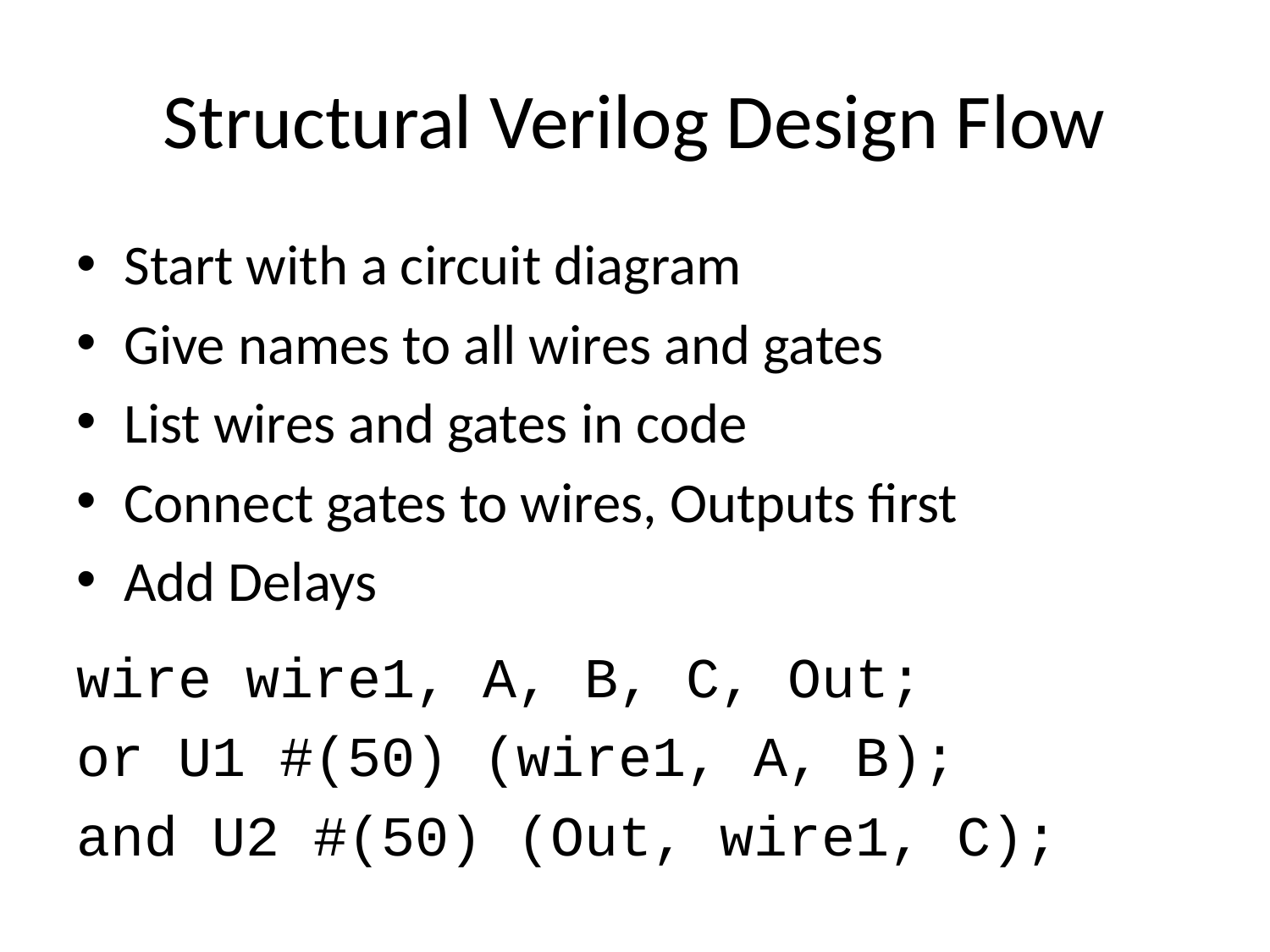

# Structural Verilog Design Flow
Start with a circuit diagram
Give names to all wires and gates
List wires and gates in code
Connect gates to wires, Outputs first
Add Delays
wire wire1, A, B, C, Out;
or U1 #(50) (wire1, A, B);
and U2 #(50) (Out, wire1, C);